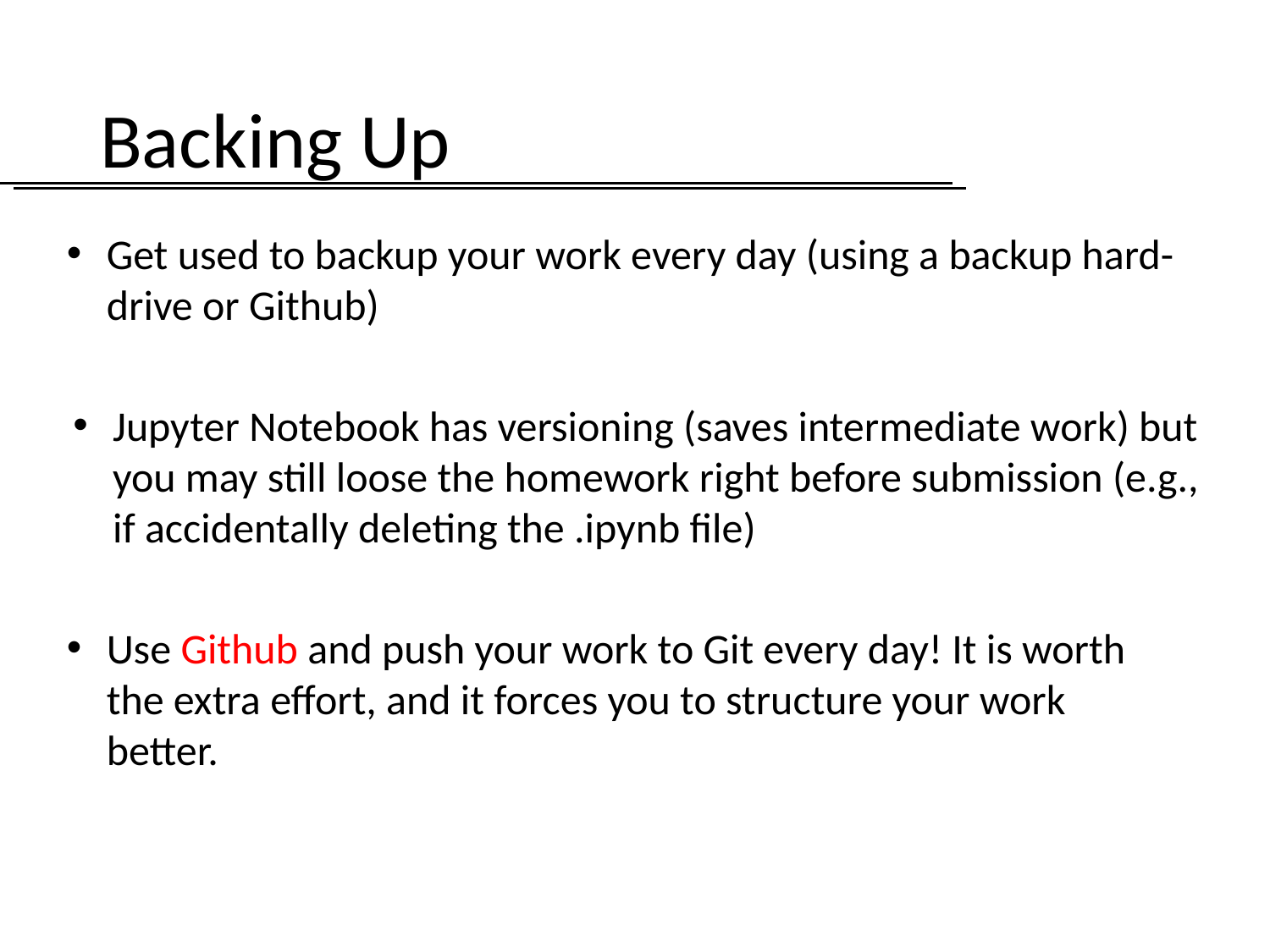

# Backing Up
Get used to backup your work every day (using a backup hard-drive or Github)
Jupyter Notebook has versioning (saves intermediate work) but you may still loose the homework right before submission (e.g., if accidentally deleting the .ipynb file)
Use Github and push your work to Git every day! It is worth the extra effort, and it forces you to structure your work better.